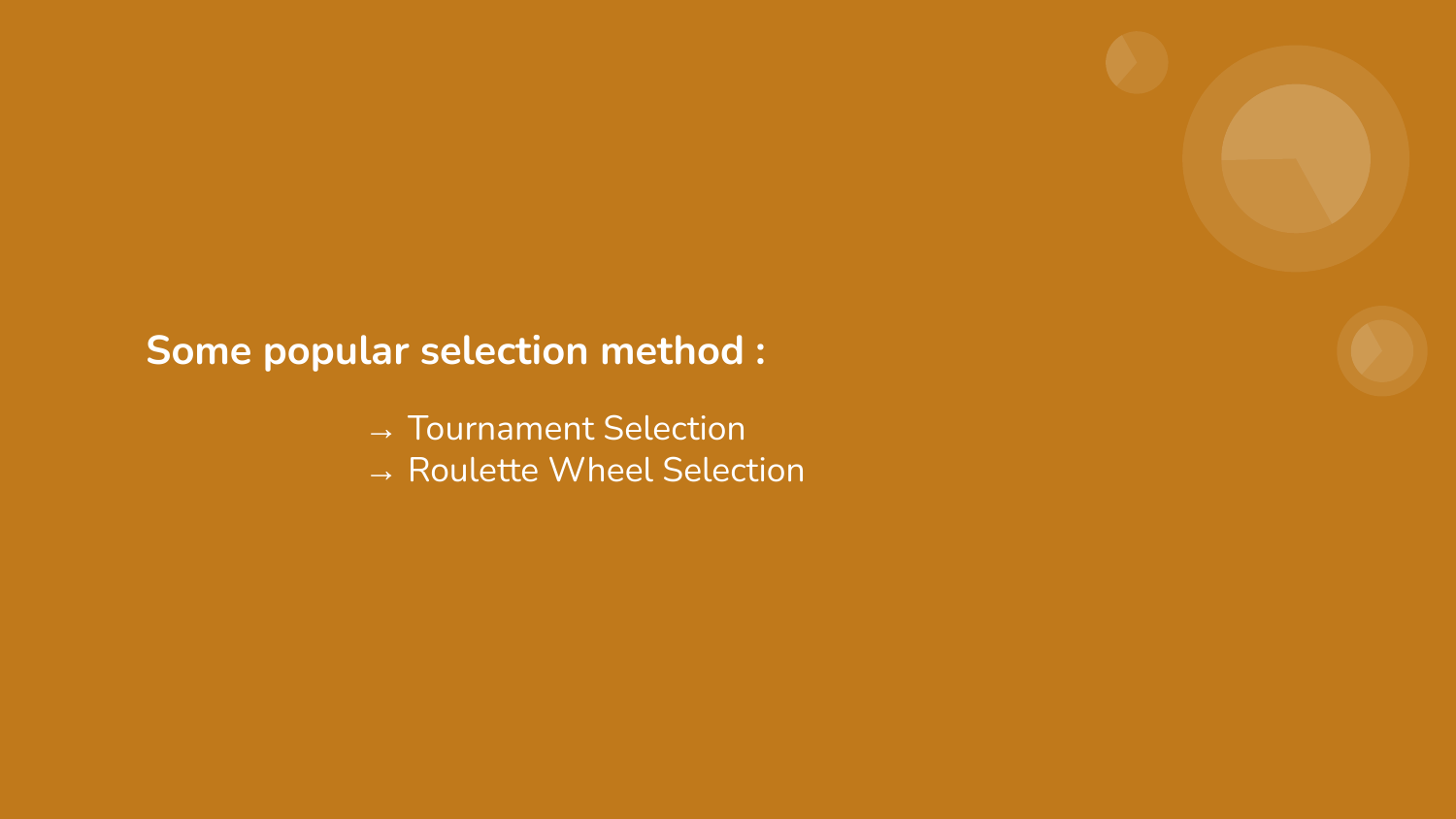

# Some popular selection method :

	→ Tournament Selection
	→ Roulette Wheel Selection